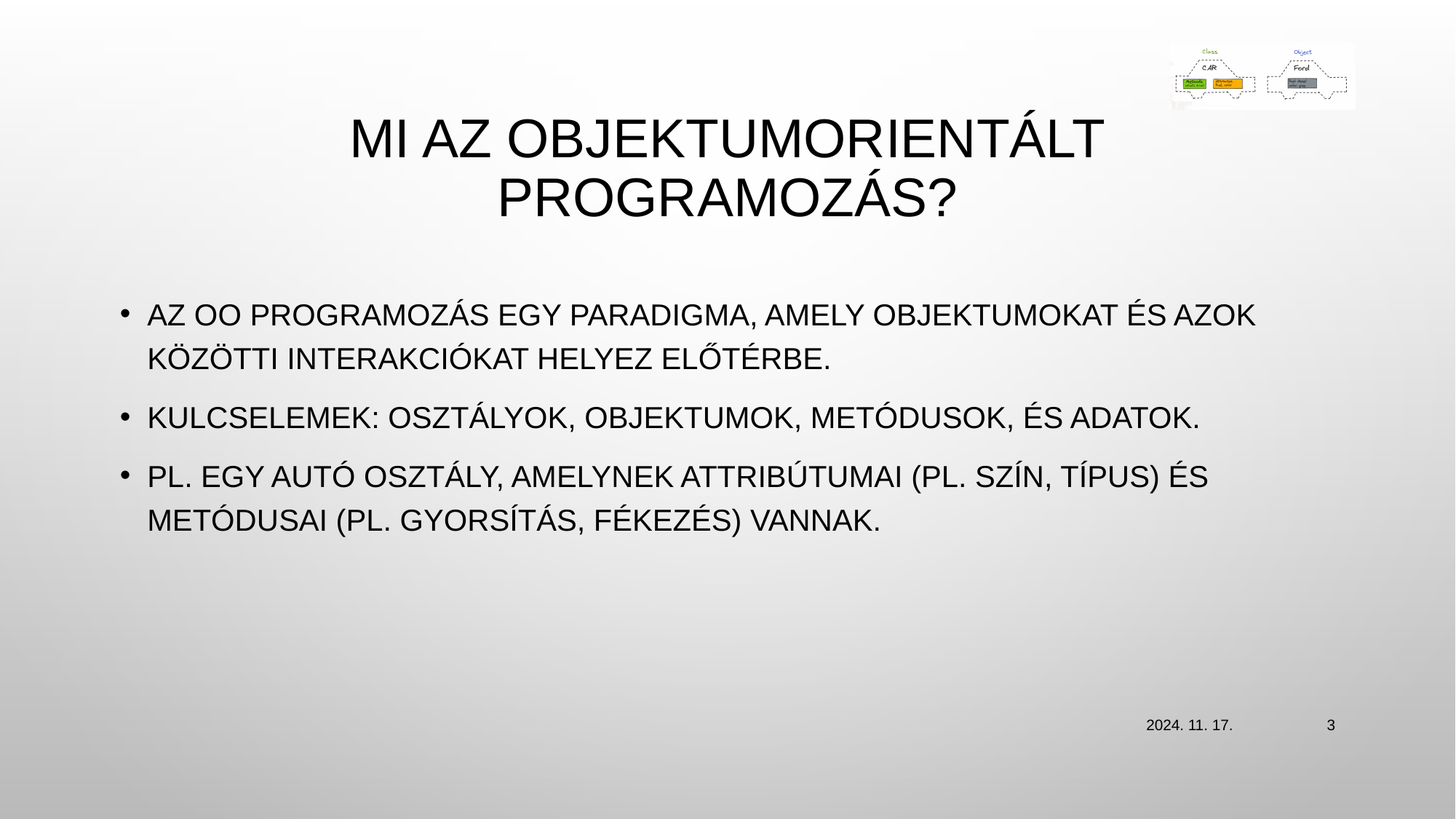

# Mi az objektumorientált programozás?
Az OO programozás egy paradigma, amely objektumokat és azok közötti interakciókat helyez előtérbe.
Kulcselemek: osztályok, objektumok, metódusok, és adatok.
Pl. Egy autó osztály, amelynek attribútumai (pl. szín, típus) és metódusai (pl. gyorsítás, fékezés) vannak.
2024. 11. 17.
3